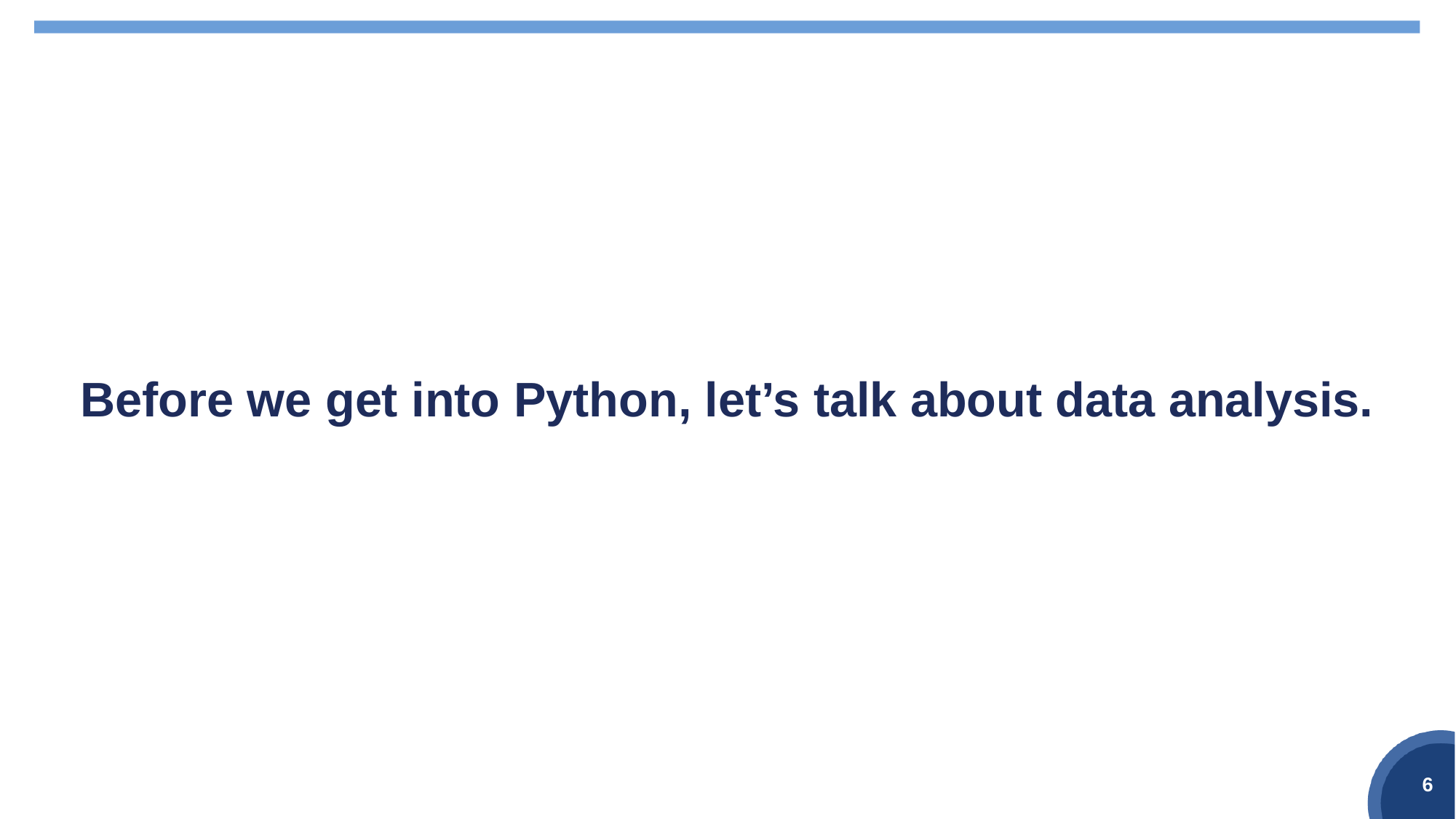

# Before we get into Python, let’s talk about data analysis.
6